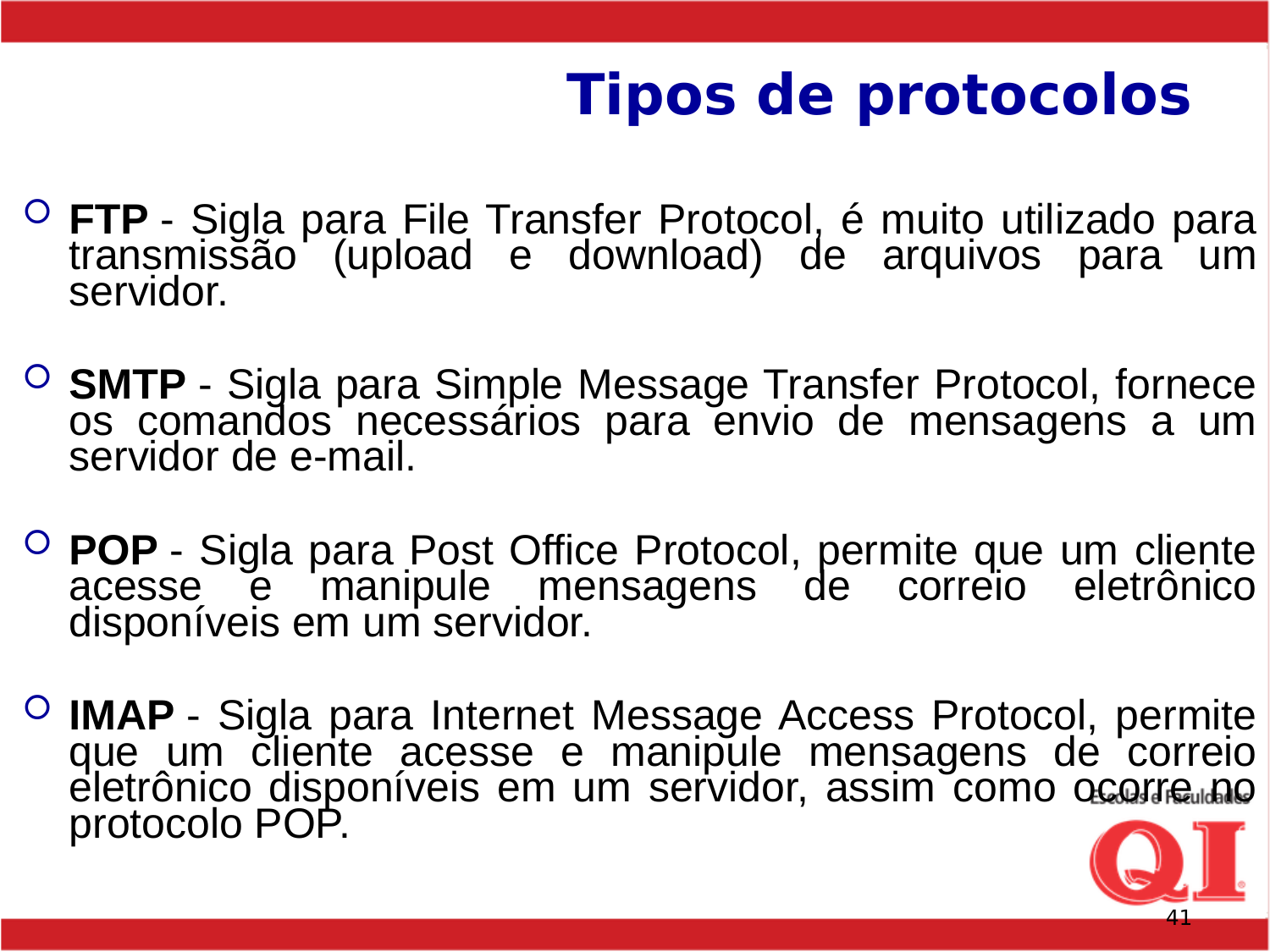

# Tipos de protocolos
FTP - Sigla para File Transfer Protocol, é muito utilizado para transmissão (upload e download) de arquivos para um servidor.

SMTP - Sigla para Simple Message Transfer Protocol, fornece os comandos necessários para envio de mensagens a um servidor de e-mail.

POP - Sigla para Post Office Protocol, permite que um cliente acesse e manipule mensagens de correio eletrônico disponíveis em um servidor.

IMAP - Sigla para Internet Message Access Protocol, permite que um cliente acesse e manipule mensagens de correio eletrônico disponíveis em um servidor, assim como ocorre no protocolo POP.

41